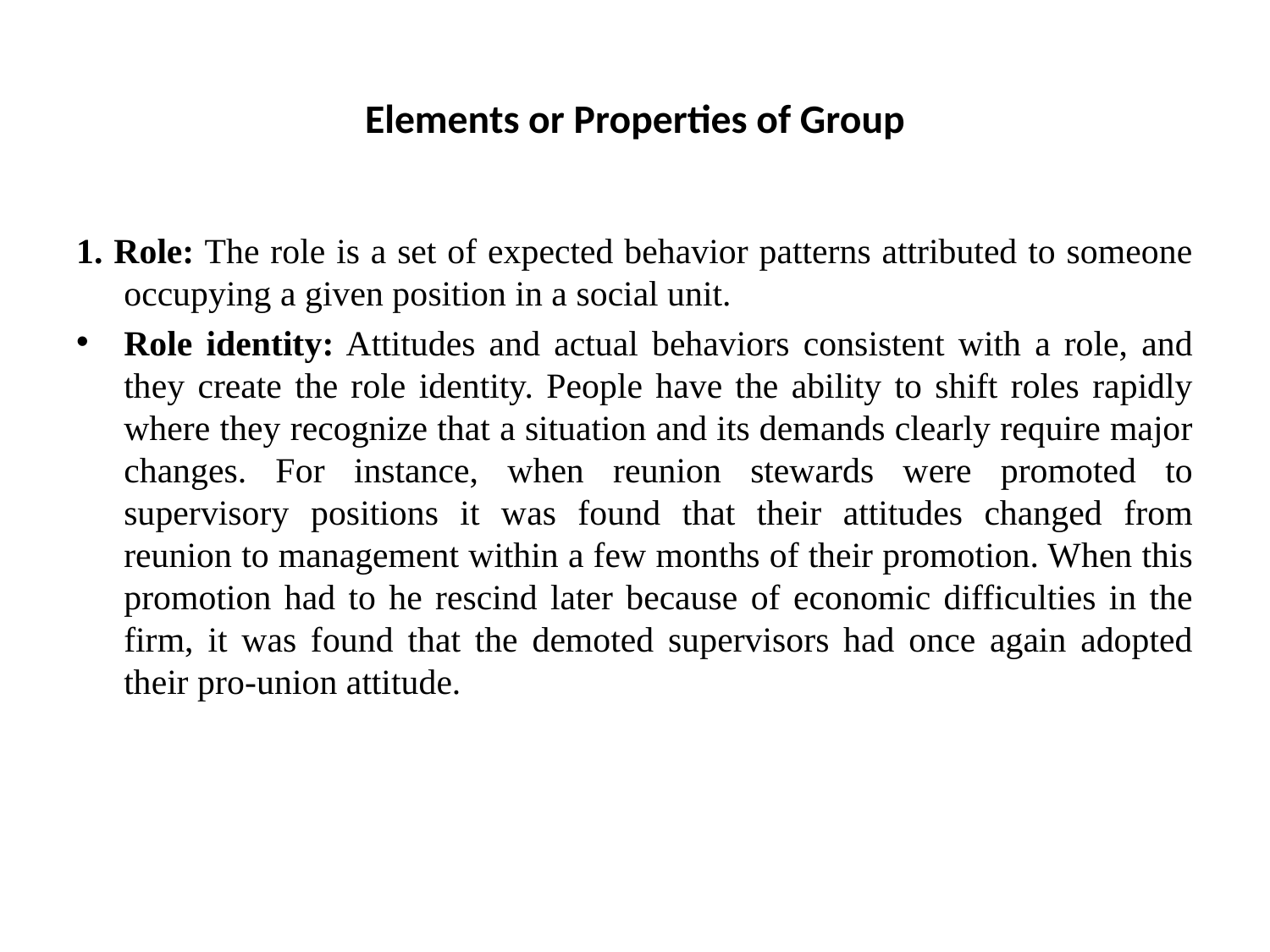

# Elements or Properties of Group
1. Role: The role is a set of expected behavior patterns attributed to someone occupying a given position in a social unit.
Role identity: Attitudes and actual behaviors consistent with a role, and they create the role identity. People have the ability to shift roles rapidly where they recognize that a situation and its demands clearly require major changes. For instance, when reunion stewards were promoted to supervisory positions it was found that their attitudes changed from reunion to management within a few months of their promotion. When this promotion had to he rescind later because of economic difficulties in the firm, it was found that the demoted supervisors had once again adopted their pro-union attitude.